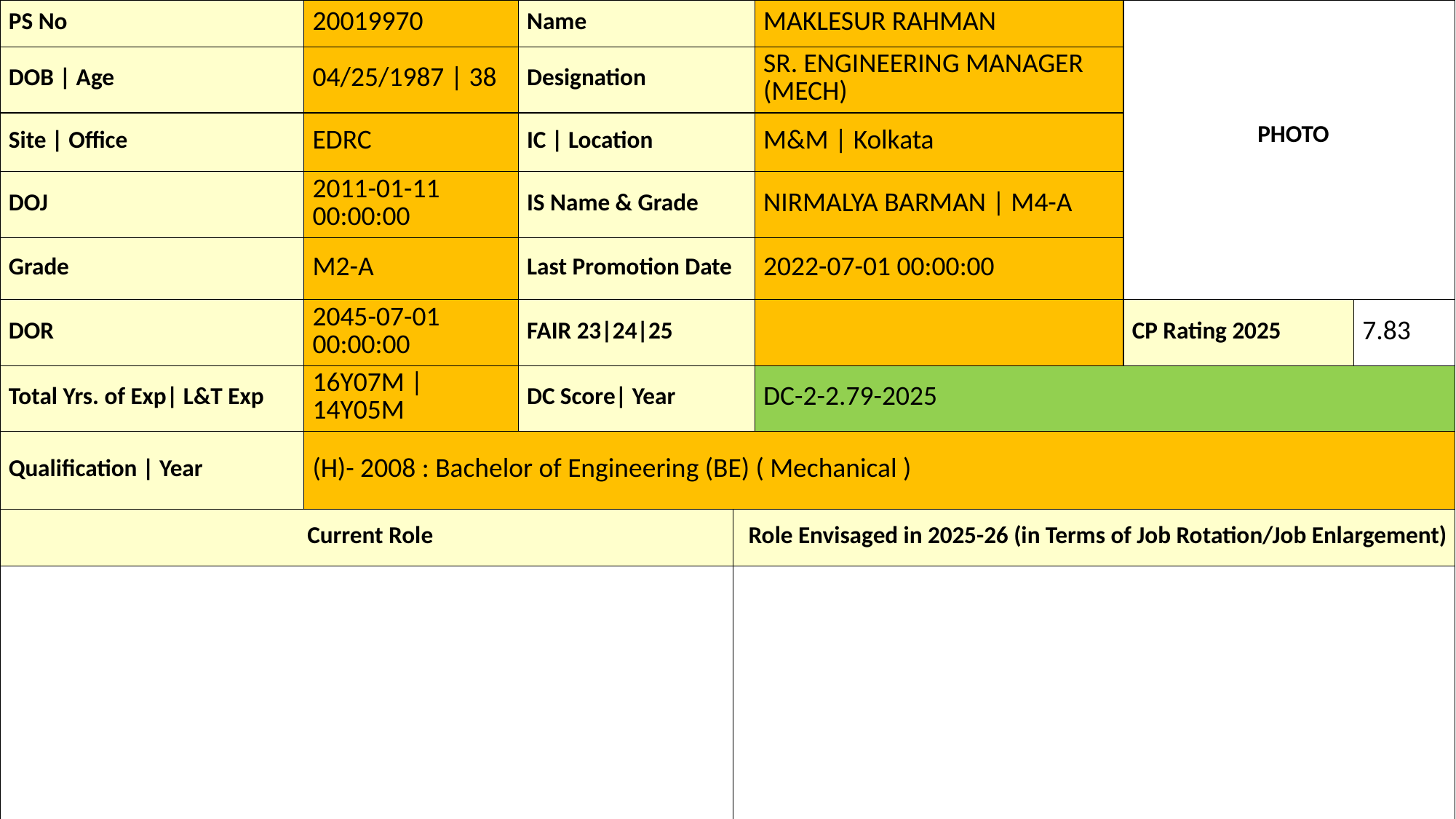

| PS No | 20019970 | Name |  | MAKLESUR RAHMAN | PHOTO |  |
| --- | --- | --- | --- | --- | --- | --- |
| DOB | Age | 04/25/1987 | 38 | Designation |  | SR. ENGINEERING MANAGER (MECH) |  |  |
| Site | Office | EDRC | IC | Location |  | M&M | Kolkata |  |  |
| DOJ | 2011-01-11 00:00:00 | IS Name & Grade |  | NIRMALYA BARMAN | M4-A |  |  |
| Grade | M2-A | Last Promotion Date |  | 2022-07-01 00:00:00 |  |  |
| DOR | 2045-07-01 00:00:00 | FAIR 23|24|25 |  |  | CP Rating 2025 | 7.83 |
| Total Yrs. of Exp| L&T Exp | 16Y07M | 14Y05M | DC Score| Year |  | DC-2-2.79-2025 |  |  |
| Qualification | Year | (H)- 2008 : Bachelor of Engineering (BE) ( Mechanical ) |  |  |  |  |  |
| Current Role |  |  | Role Envisaged in 2025-26 (in Terms of Job Rotation/Job Enlargement) |  |  |  |
|  |  |  |  |  |  |  |